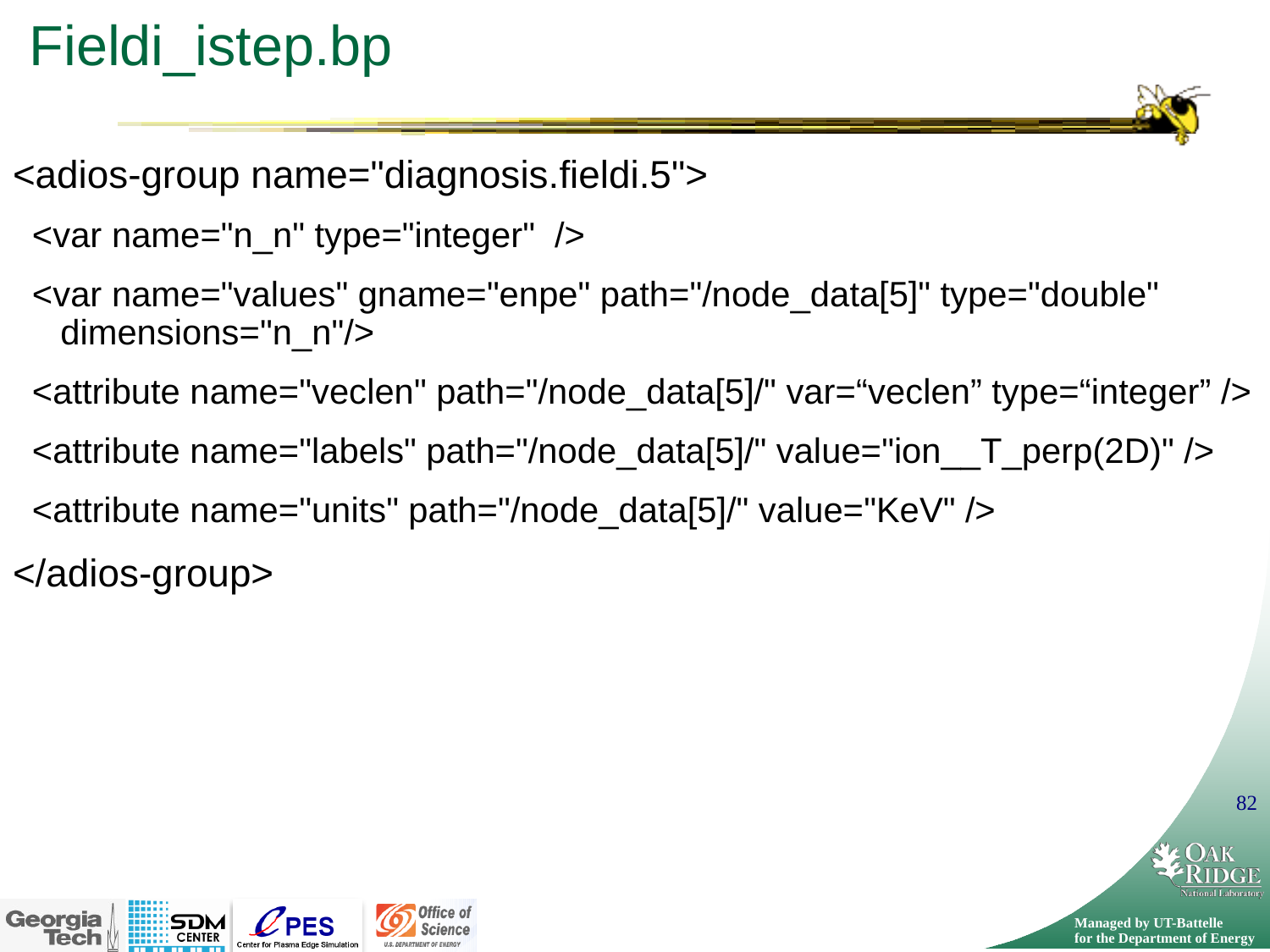

# Fieldi_istep.bp
<adios-group name="diagnosis.fieldi.5">
  <var name="n_n" type="integer"  />
  <var name="values" gname="enpe" path="/node_data[5]" type="double" dimensions="n_n"/>
  <attribute name="veclen" path="/node_data[5]/" var=“veclen” type=“integer” />
  <attribute name="labels" path="/node_data[5]/" value="ion__T_perp(2D)" />
  <attribute name="units" path="/node_data[5]/" value="KeV" />
</adios-group>